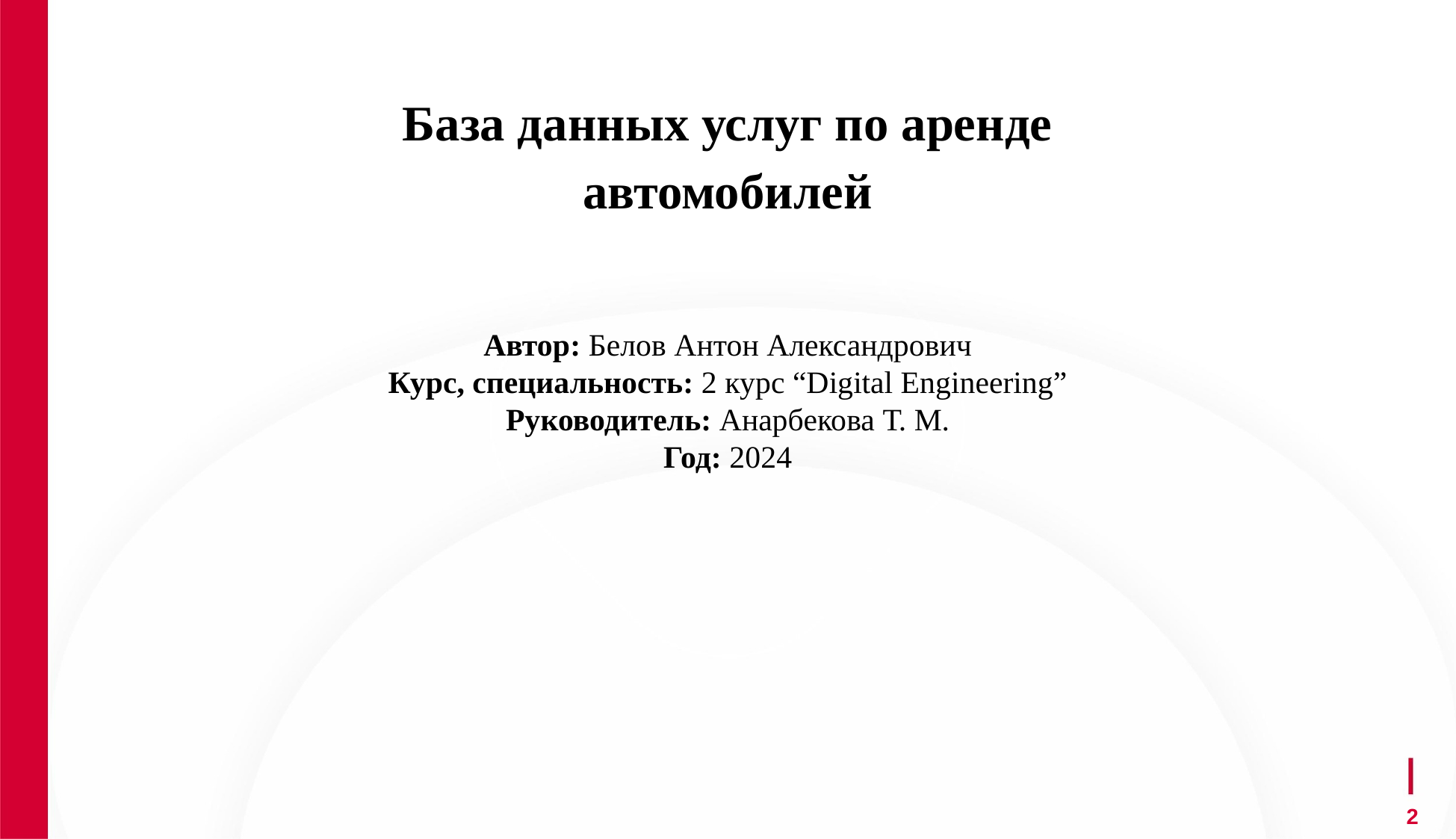

База данных услуг по аренде автомобилей
Автор: Белов Антон Александрович
Курс, специальность: 2 курс “Digital Engineering”
Руководитель: Анарбекова Т. М.
Год: 2024

2